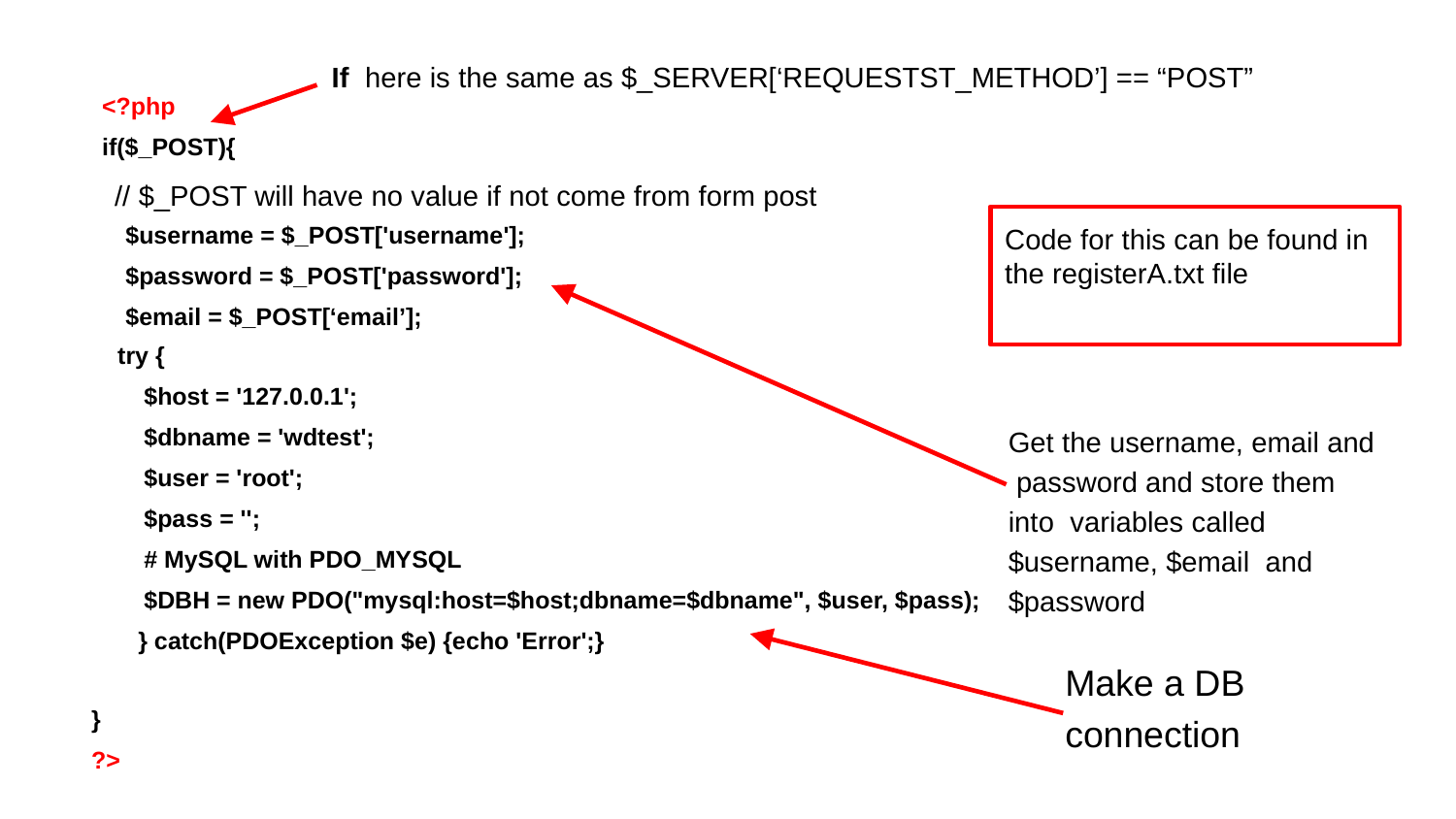

If  here is the same as $_SERVER[‘REQUESTST_METHOD’] == “POST”
<?php  if($_POST){
// $_POST will have no value if not come from form post
$username = $_POST['username'];
$password = $_POST['password'];
$email = $_POST[‘email’];
Code for this can be found in the registerA.txt file
try {
$host = '127.0.0.1';
$dbname = 'wdtest';
$user = 'root';
$pass = '';
# MySQL with PDO_MYSQL
$DBH = new PDO("mysql:host=$host;dbname=$dbname", $user, $pass);
   } catch(PDOException $e) {echo 'Error';}

Get the username, email and  password and store them into  variables called $username, $email  and $password
Make a DB  connection
}
?>